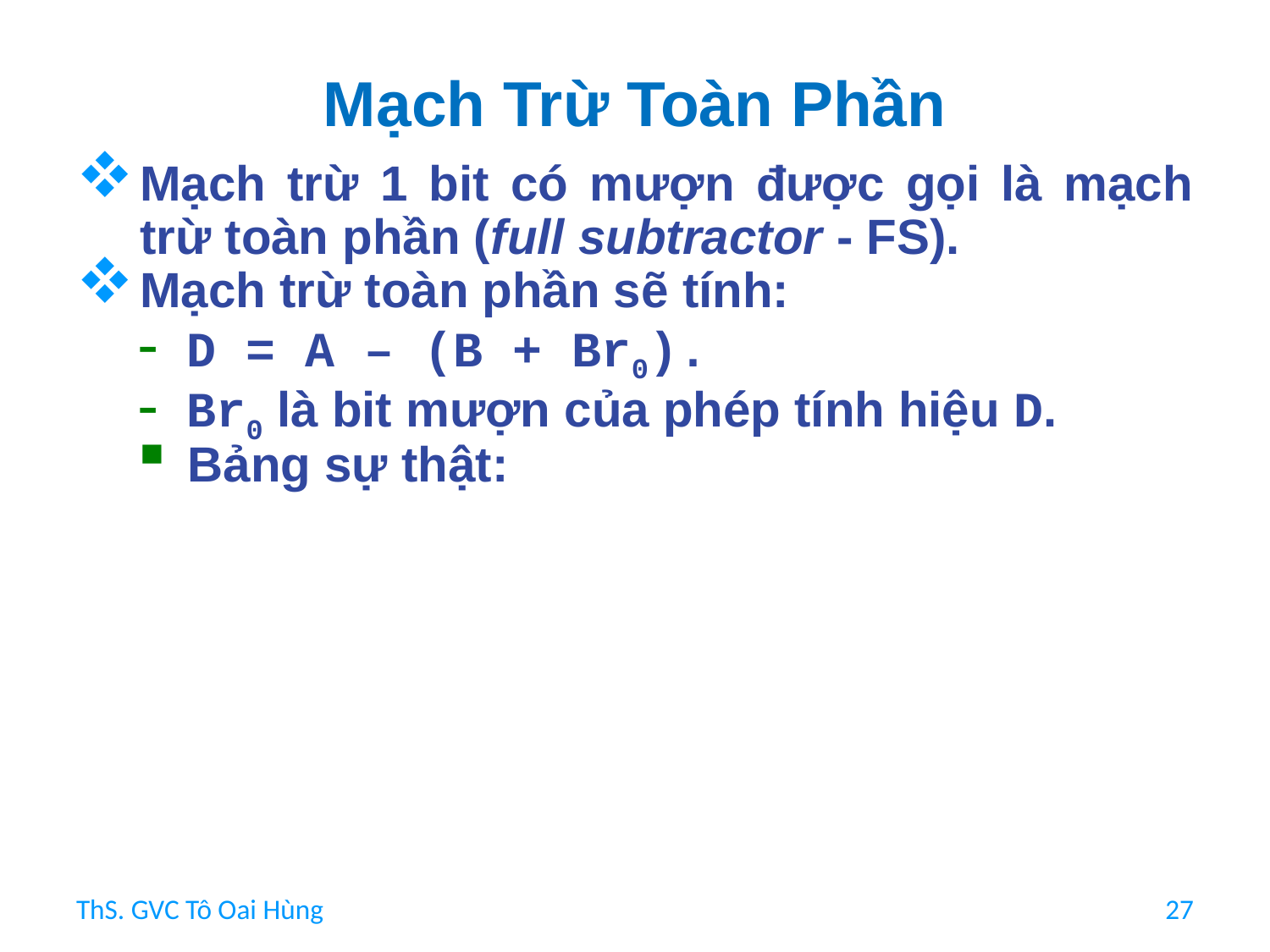

# Mạch Trừ Toàn Phần
Mạch trừ 1 bit có mượn được gọi là mạch trừ toàn phần (full subtractor - FS).
Mạch trừ toàn phần sẽ tính:
D = A – (B + Br0).
Br0 là bit mượn của phép tính hiệu D.
Bảng sự thật:

ThS. GVC Tô Oai Hùng
27